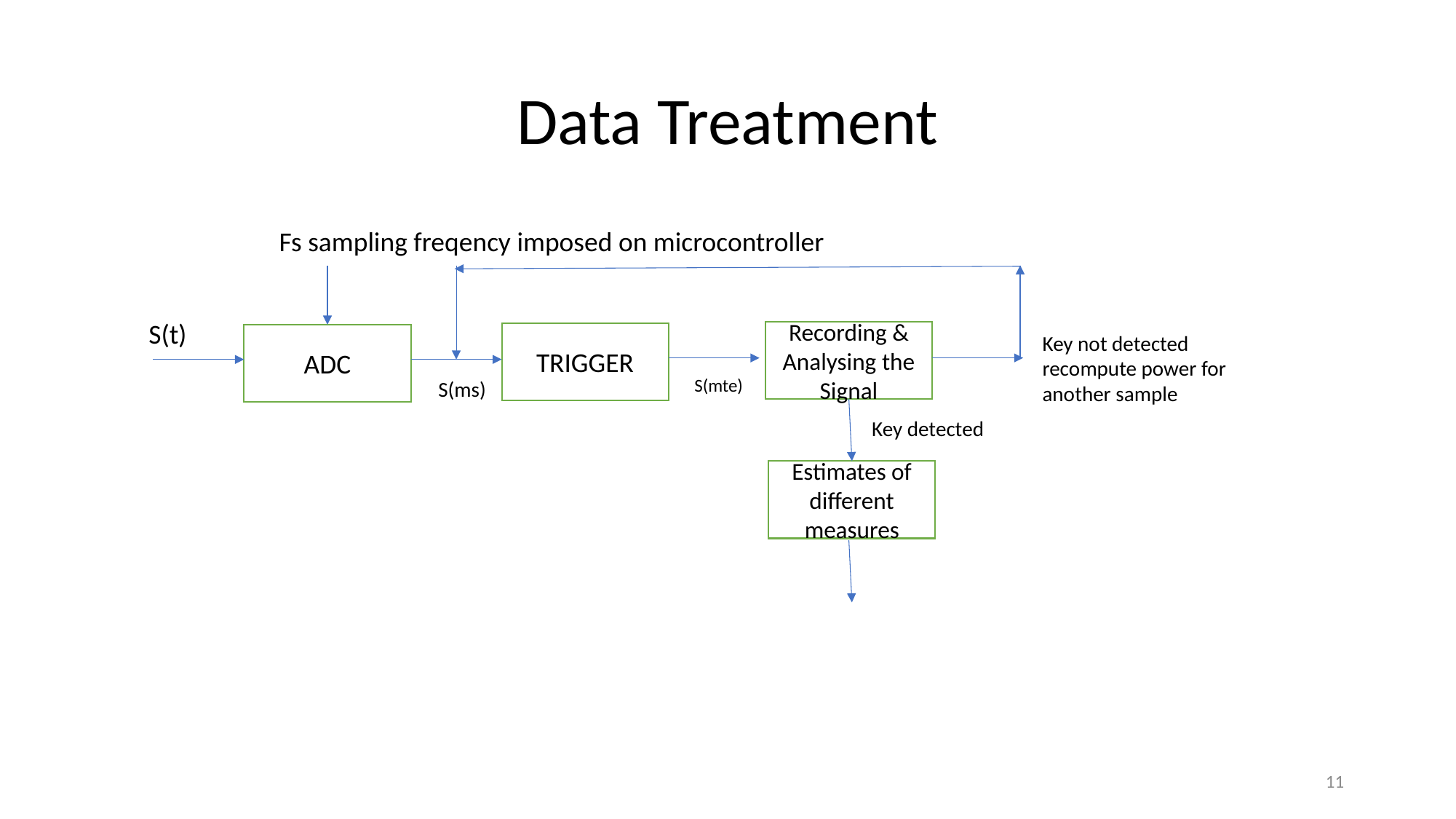

# Data Treatment
Fs sampling freqency imposed on microcontroller
S(t)
Recording & Analysing the Signal
TRIGGER
Key not detected recompute power for another sample
ADC
S(mte)
S(ms)
Key detected
Estimates of different measures
11